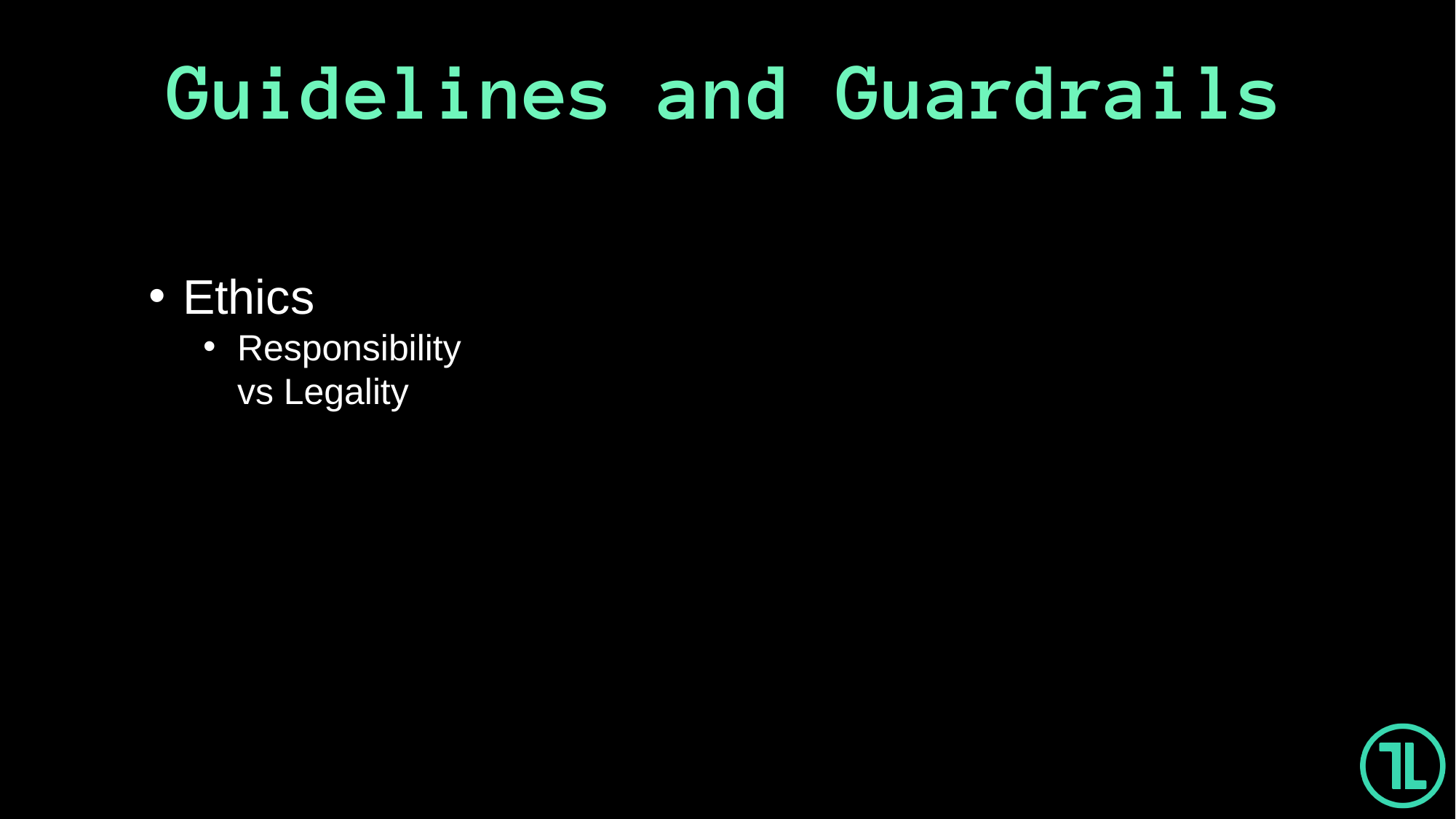

Guidelines and Guardrails
Ethics
Responsibility vs Legality

Trace Labs - B-Sides Bloomington 2023